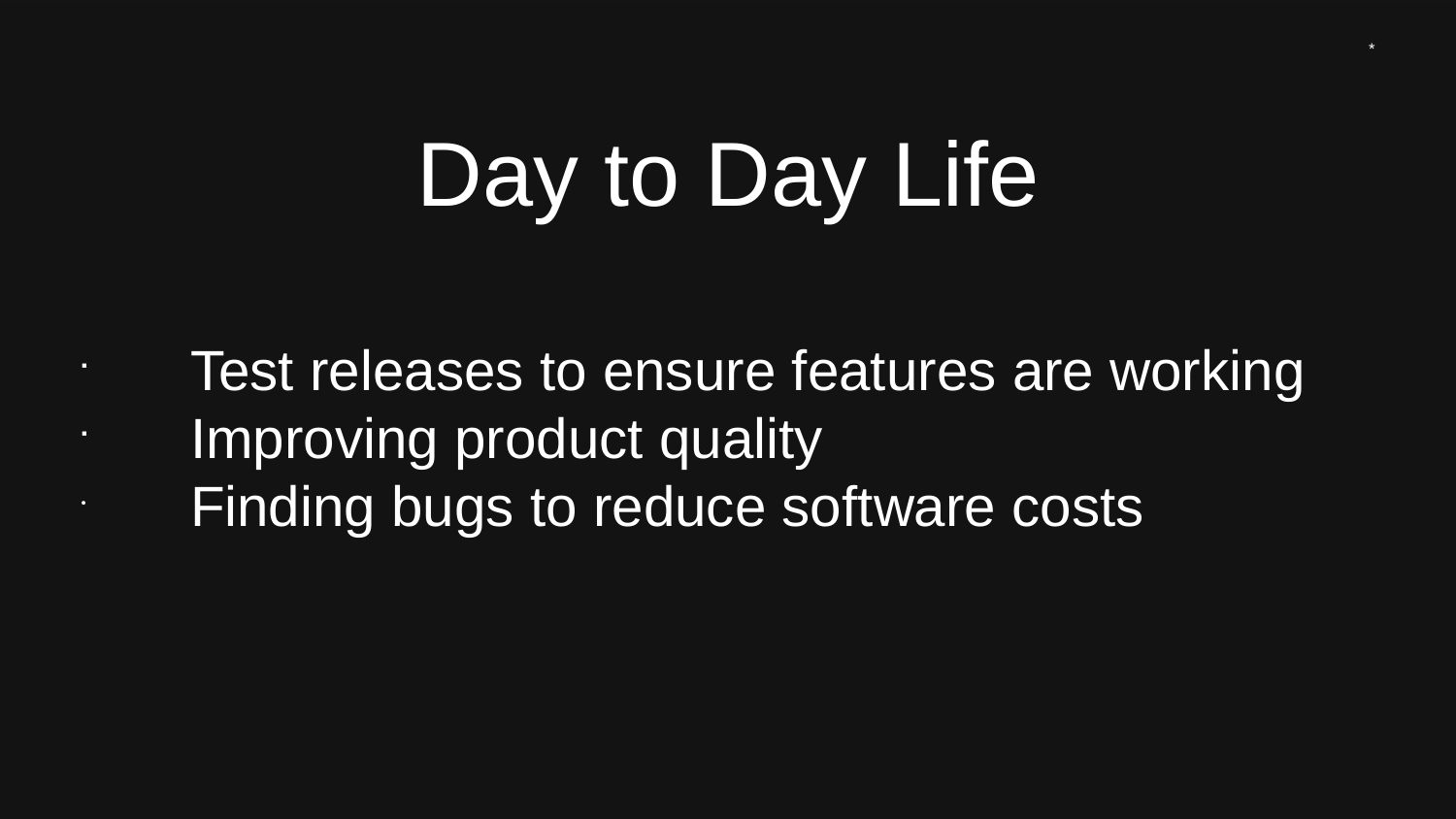

Day to Day Life

Test releases to ensure features are working
Improving product quality
Finding bugs to reduce software costs